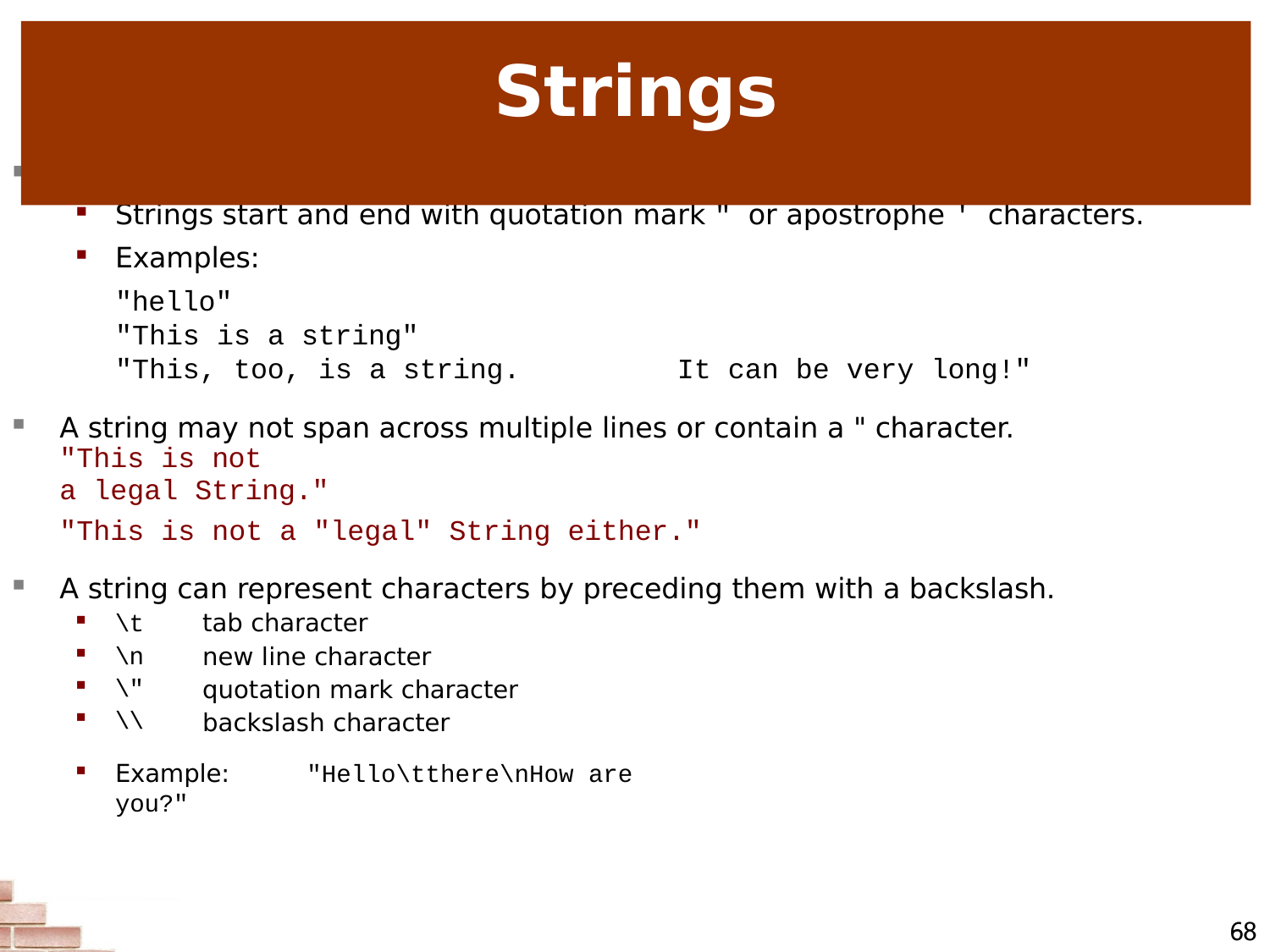

# Strings
string: A sequence of text characters in a program.
Strings start and end with quotation mark " or apostrophe ' characters.
Examples:
"hello"
"This is a string"
"This, too, is a string.	It can be very long!"
A string may not span across multiple lines or contain a " character.
"This is not
a legal String."
"This is not a "legal" String either."
A string can represent characters by preceding them with a backslash.
\t
\n
\"
\\
tab character
new line character quotation mark character backslash character
Example:	"Hello\tthere\nHow are you?"
68